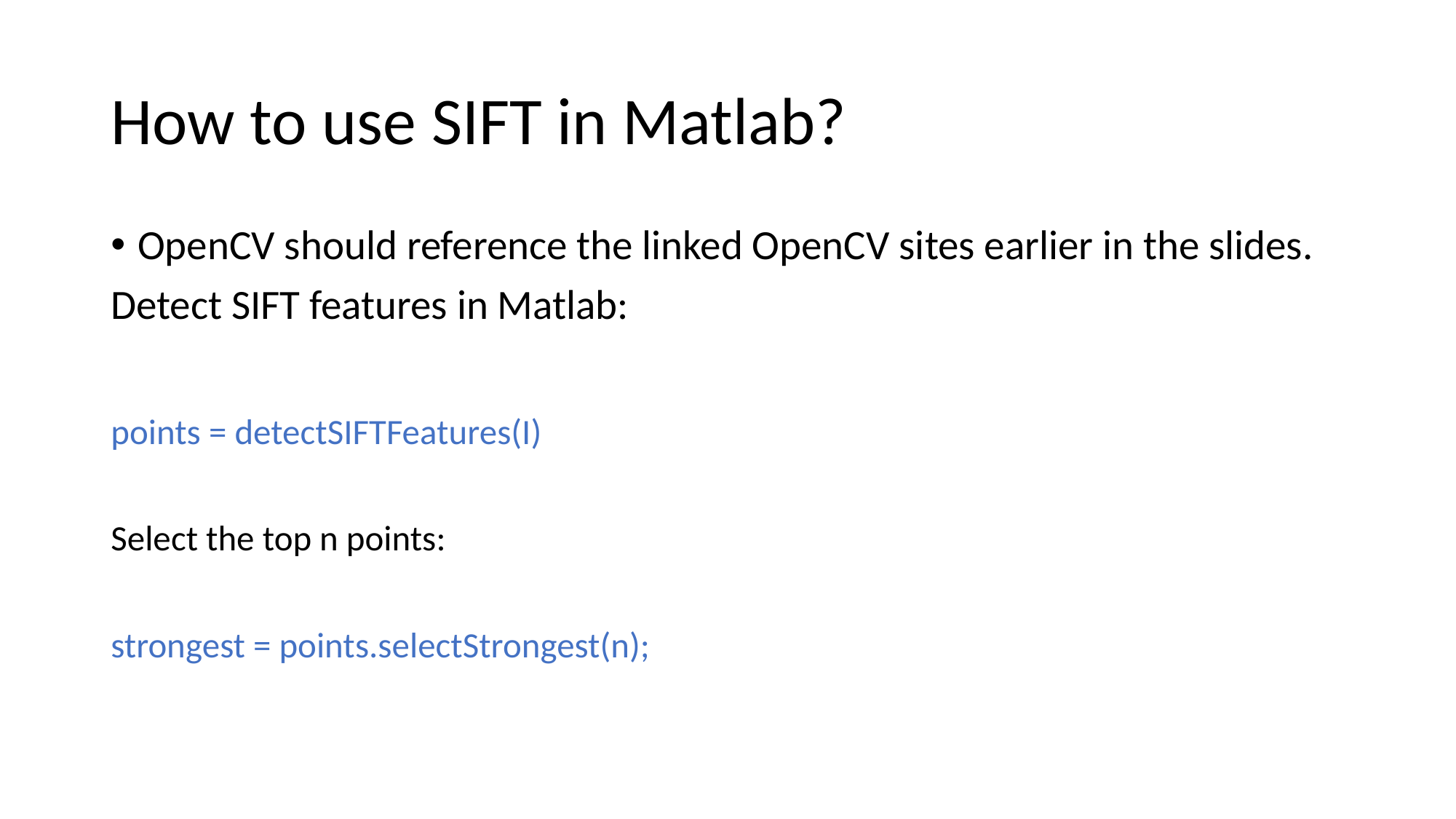

# How to use SIFT in Matlab?
OpenCV should reference the linked OpenCV sites earlier in the slides.
Detect SIFT features in Matlab:
points = detectSIFTFeatures(I)

Select the top n points:

strongest = points.selectStrongest(n);